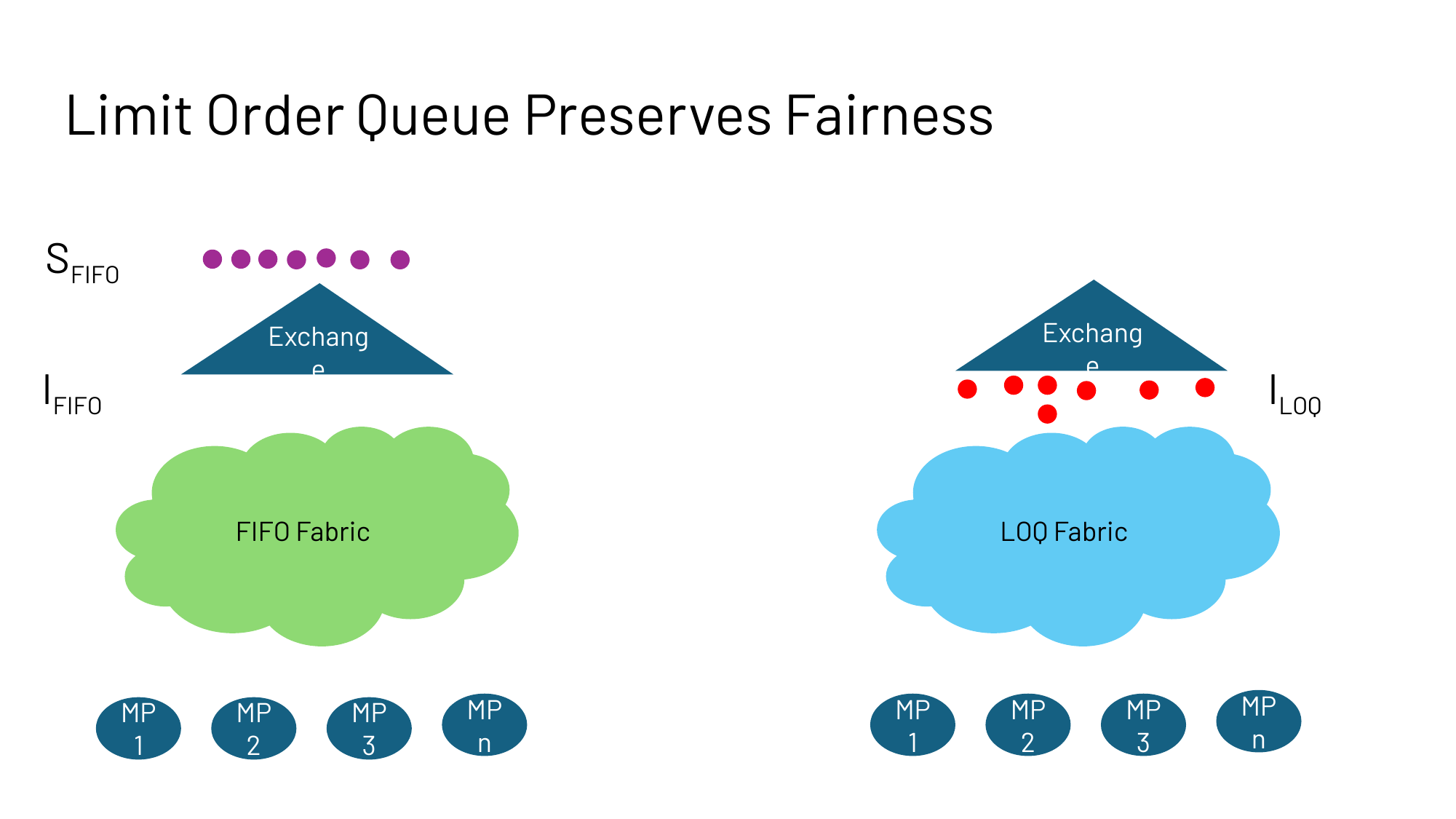

# Limit Order Queue Preserves Fairness
SFIFO

Exchange
Exchange
IFIFO
ILOQ

FIFO Fabric
LOQ Fabric
MPn
MPn
MP1
MP2
MP3
MP1
MP2
MP3